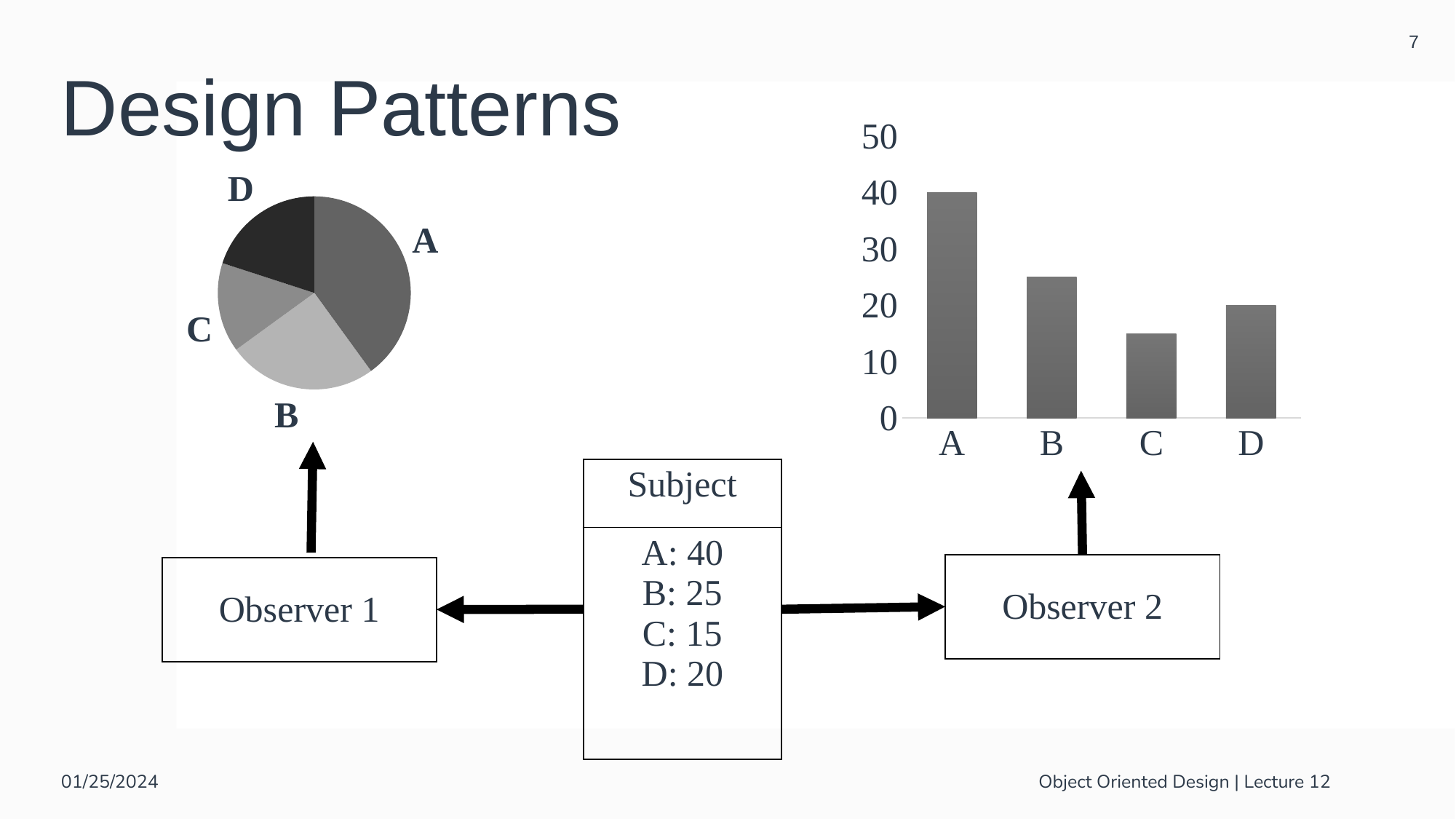

7
# Design Patterns

### Chart

| Category | Series 1 |
|---|---|
| A | 40.0 |
| B | 25.0 |
| C | 15.0 |
| D | 20.0 |

### Chart

| Category | Series 1 |
|---|---|
| A | 40.0 |
| B | 25.0 |
| C | 15.0 |
| D | 20.0 |
| Subject |
| --- |
| A: 40 B: 25 C: 15 D: 20 |
| Observer 2 |
| --- |
| Observer 1 |
| --- |
01/25/2024
Object Oriented Design | Lecture 12